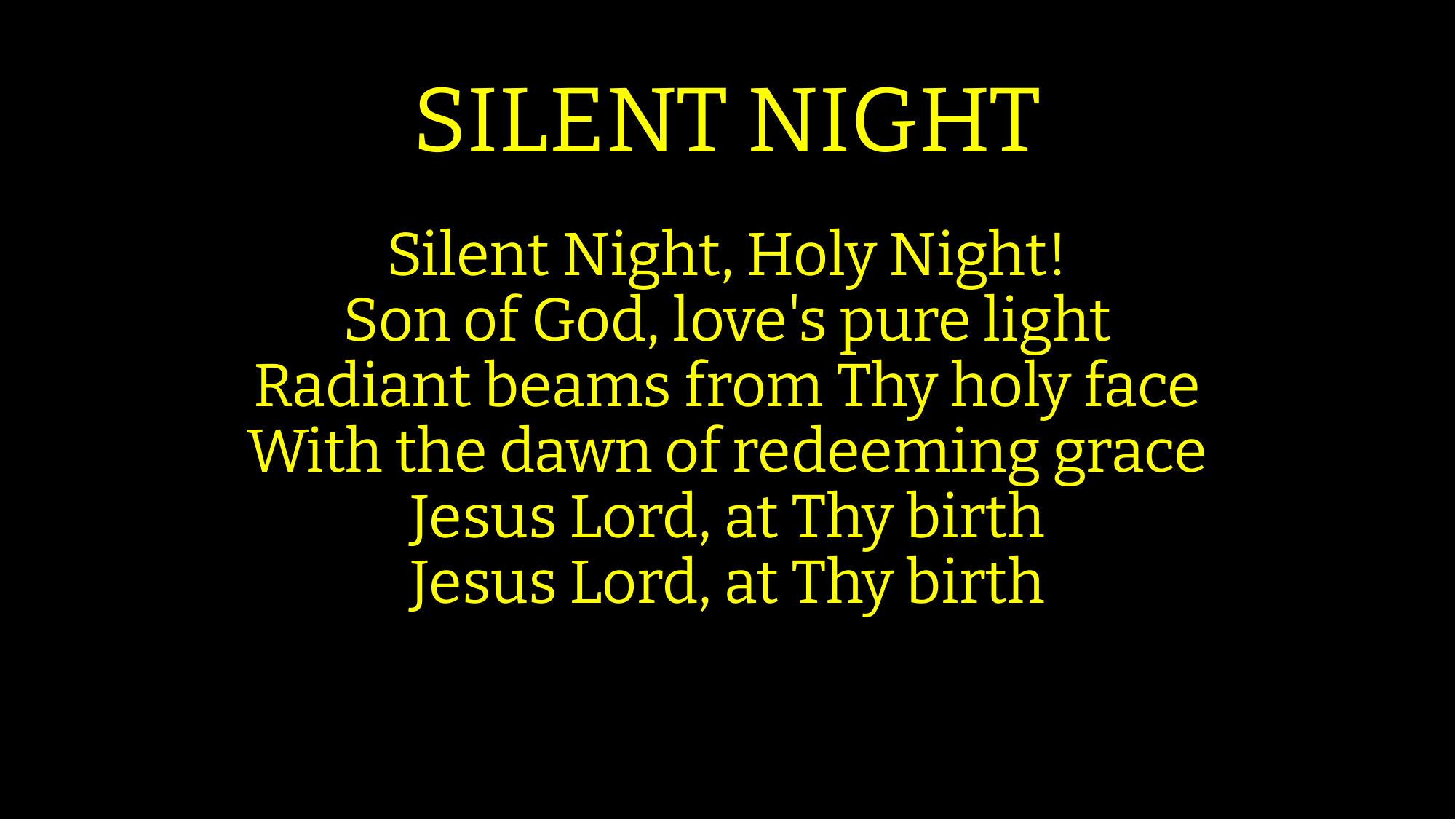

# SILENT NIGHT
Silent Night, Holy Night!
Son of God, love's pure light
Radiant beams from Thy holy face
With the dawn of redeeming grace
Jesus Lord, at Thy birth
Jesus Lord, at Thy birth